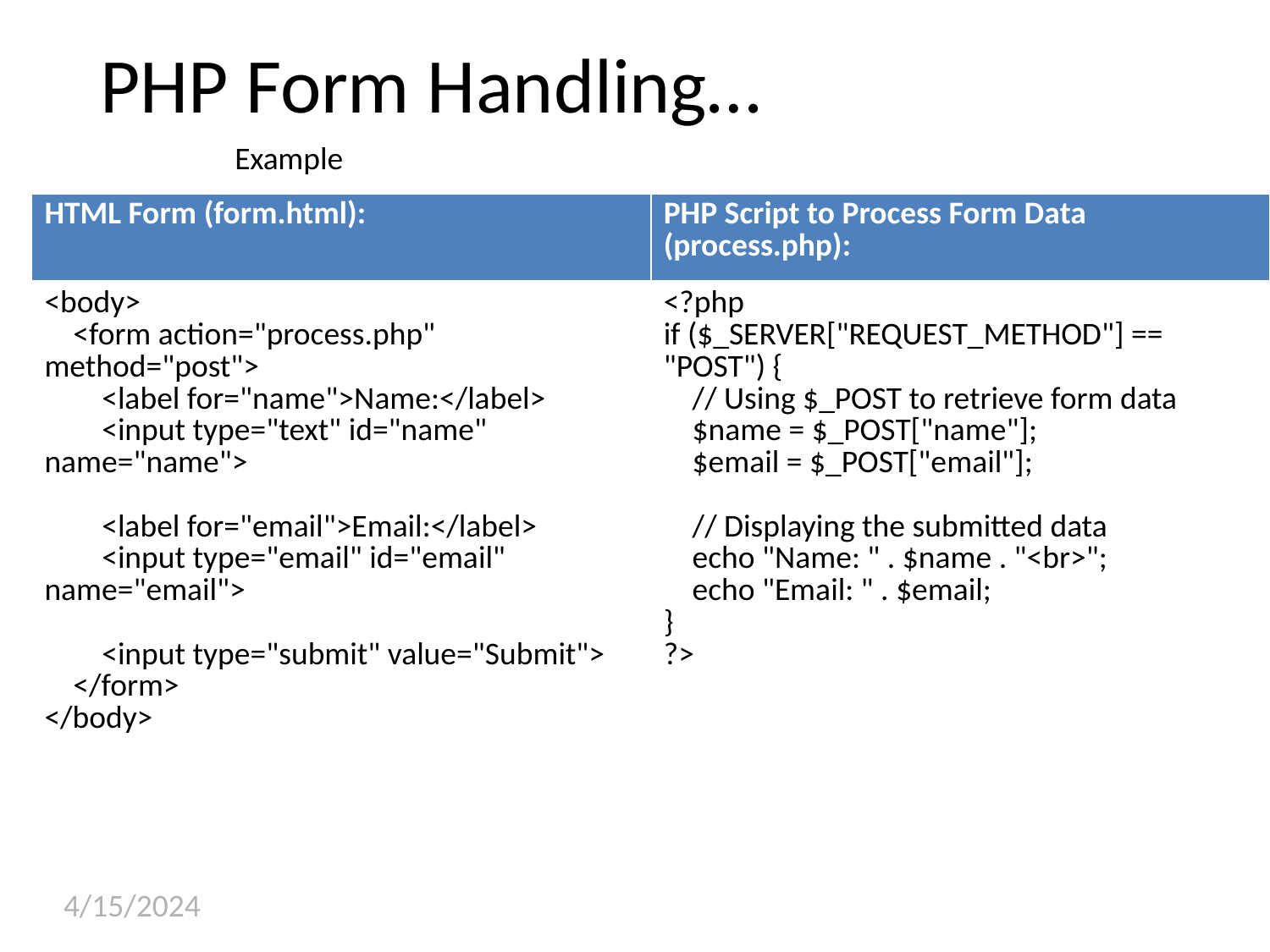

# PHP Form Handling…
Example
| HTML Form (form.html): | PHP Script to Process Form Data (process.php): |
| --- | --- |
| <body> <form action="process.php" method="post"> <label for="name">Name:</label> <input type="text" id="name" name="name"> <label for="email">Email:</label> <input type="email" id="email" name="email"> <input type="submit" value="Submit"> </form> </body> | <?php if ($\_SERVER["REQUEST\_METHOD"] == "POST") { // Using $\_POST to retrieve form data $name = $\_POST["name"]; $email = $\_POST["email"]; // Displaying the submitted data echo "Name: " . $name . "<br>"; echo "Email: " . $email; } ?> |

4/15/2024